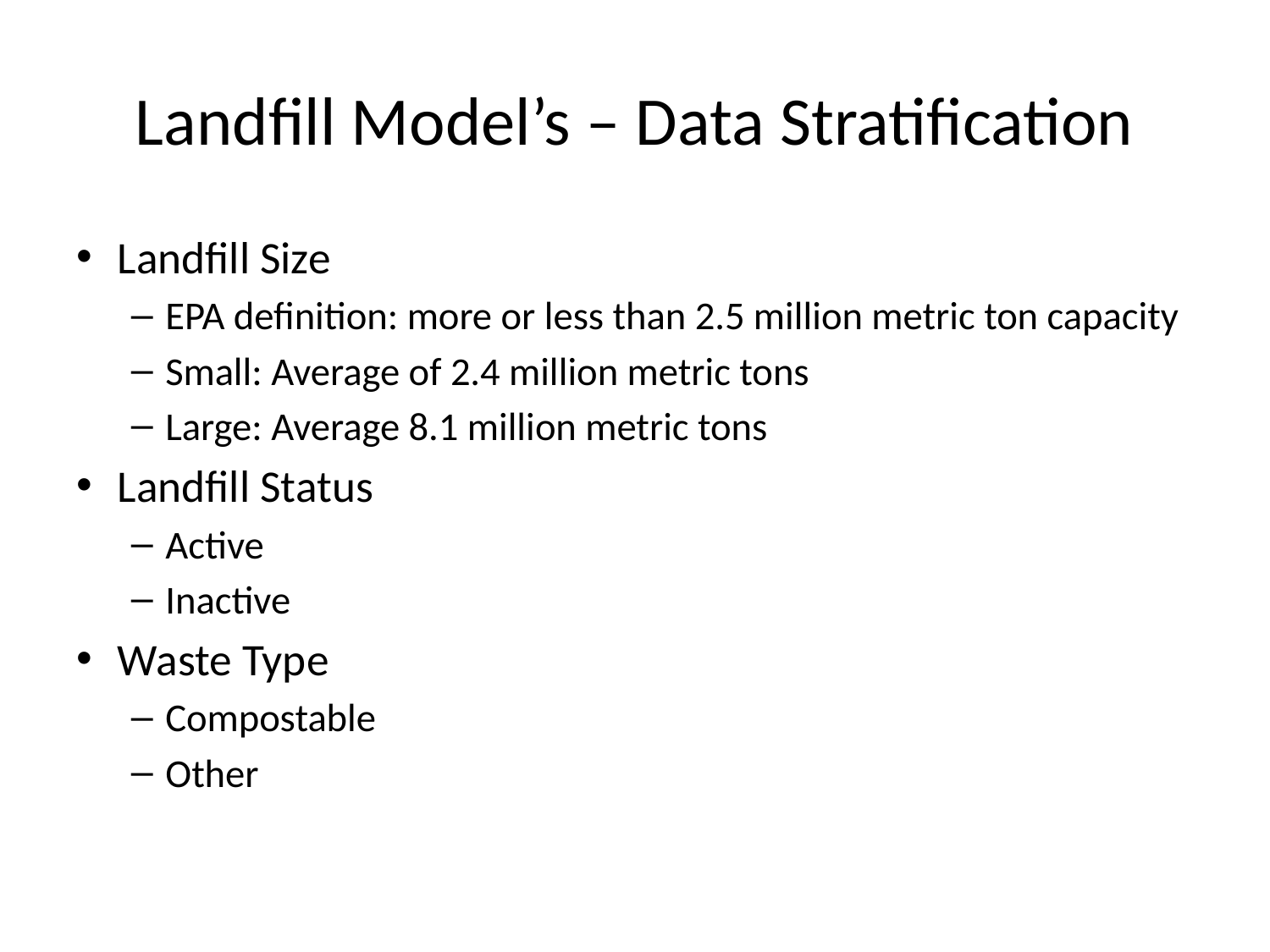

# Landfill Model’s – Data Stratification
Landfill Size
EPA definition: more or less than 2.5 million metric ton capacity
Small: Average of 2.4 million metric tons
Large: Average 8.1 million metric tons
Landfill Status
Active
Inactive
Waste Type
Compostable
Other